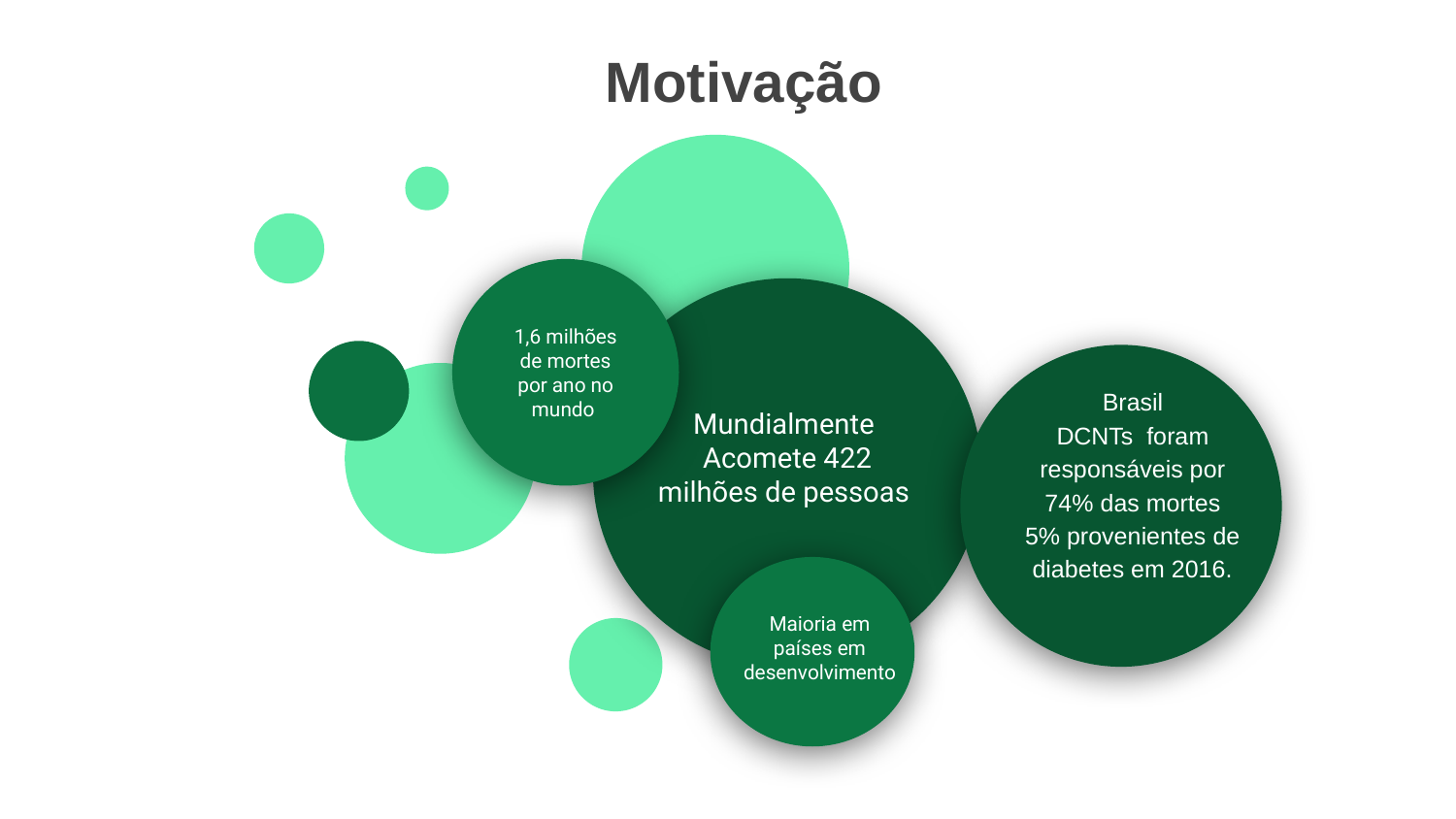

# Motivação

1,6 milhões de mortes por ano no mundo

Mundialmente
Acomete 422 milhões de pessoas

Brasil
DCNTs  foram responsáveis por 74% das mortes 5% provenientes de diabetes em 2016.

Maioria em países em desenvolvimento